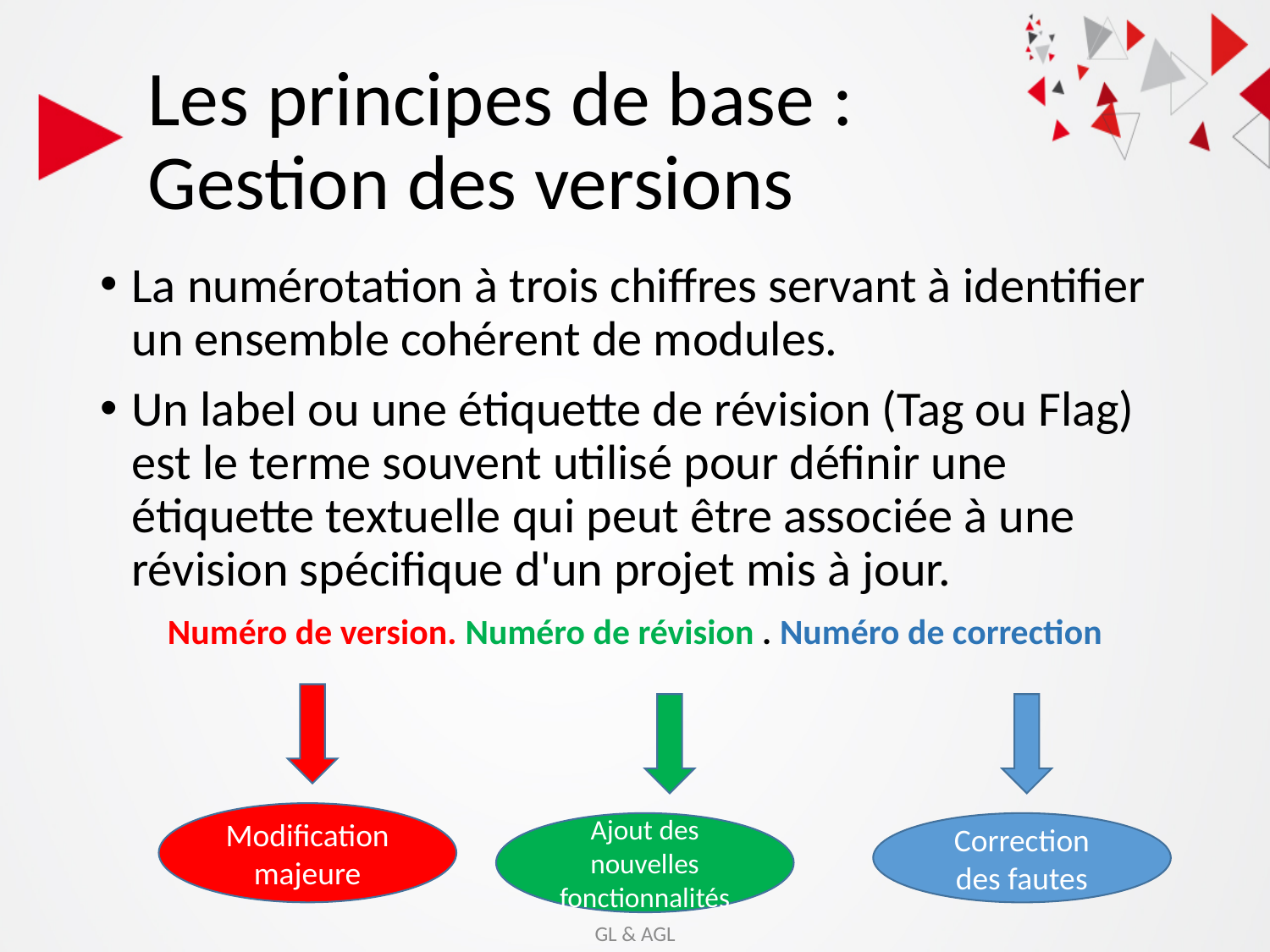

# Les principes de base : Gestion des versions
La numérotation à trois chiffres servant à identifier un ensemble cohérent de modules.
Un label ou une étiquette de révision (Tag ou Flag) est le terme souvent utilisé pour définir une étiquette textuelle qui peut être associée à une révision spécifique d'un projet mis à jour.
Numéro de version. Numéro de révision . Numéro de correction

Modification majeure
Ajout des nouvelles fonctionnalités
Correction des fautes
GL & AGL